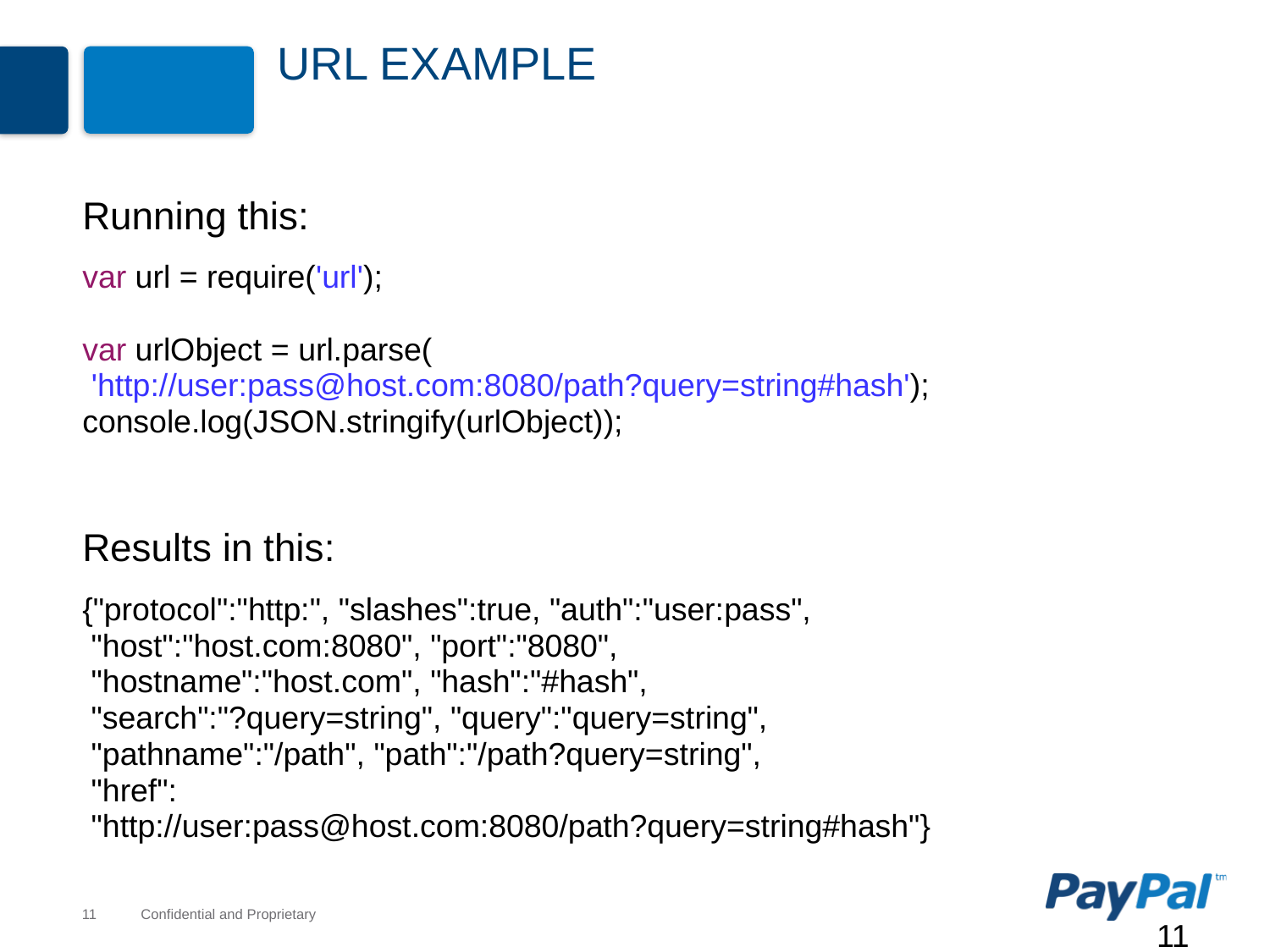

# URL Example
Running this:
var url = require('url');
var urlObject = url.parse(
 'http://user:pass@host.com:8080/path?query=string#hash');
console.log(JSON.stringify(urlObject));

Results in this:
{"protocol":"http:", "slashes":true, "auth":"user:pass",
 "host":"host.com:8080", "port":"8080",
 "hostname":"host.com", "hash":"#hash",
 "search":"?query=string", "query":"query=string",
 "pathname":"/path", "path":"/path?query=string",
 "href":
 "http://user:pass@host.com:8080/path?query=string#hash"}

11